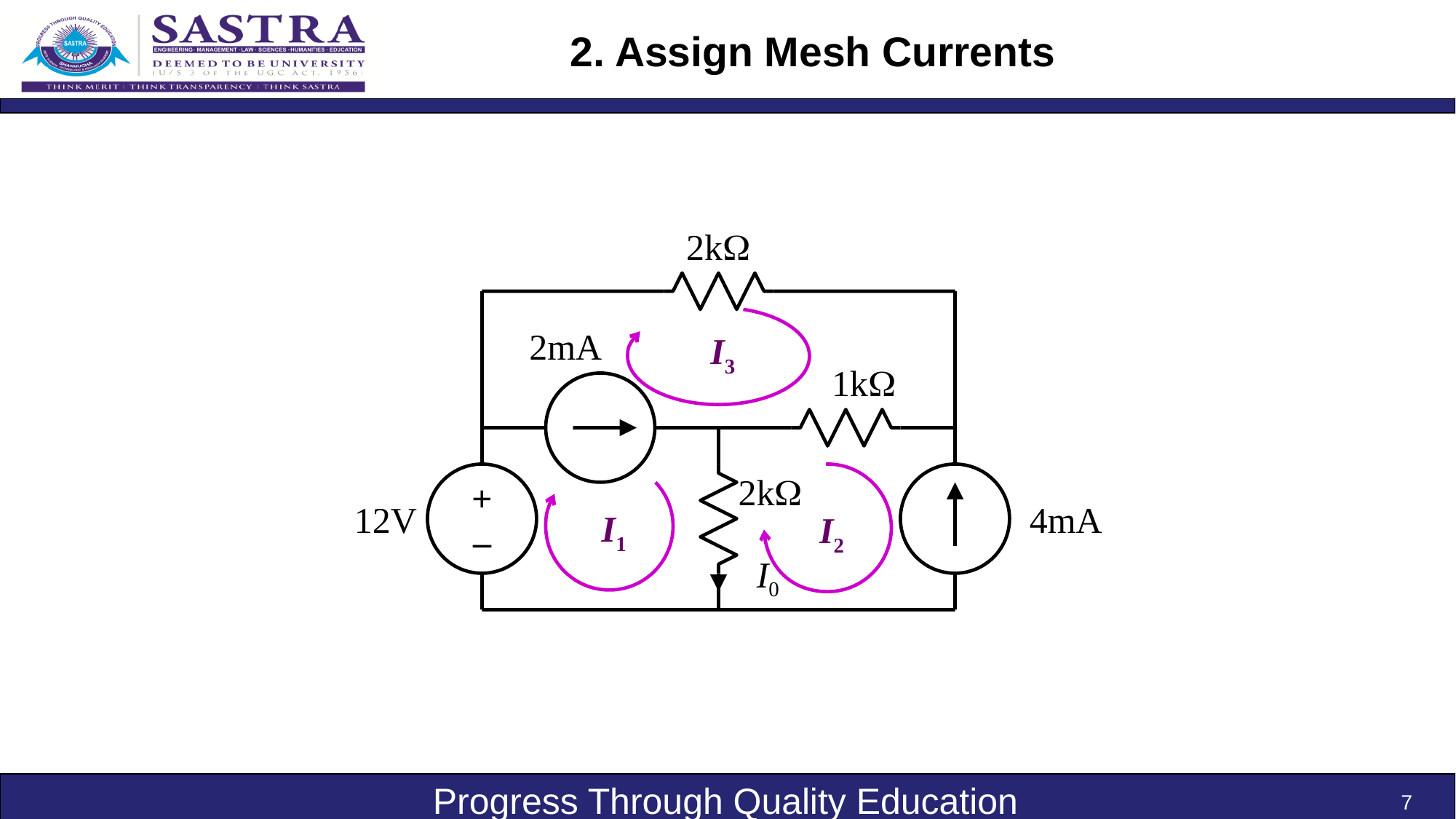

# 2. Assign Mesh Currents
2kΩ

I3
2mA
1kΩ

+
–
2kΩ

I2

I1
12V
4mA

I0

7